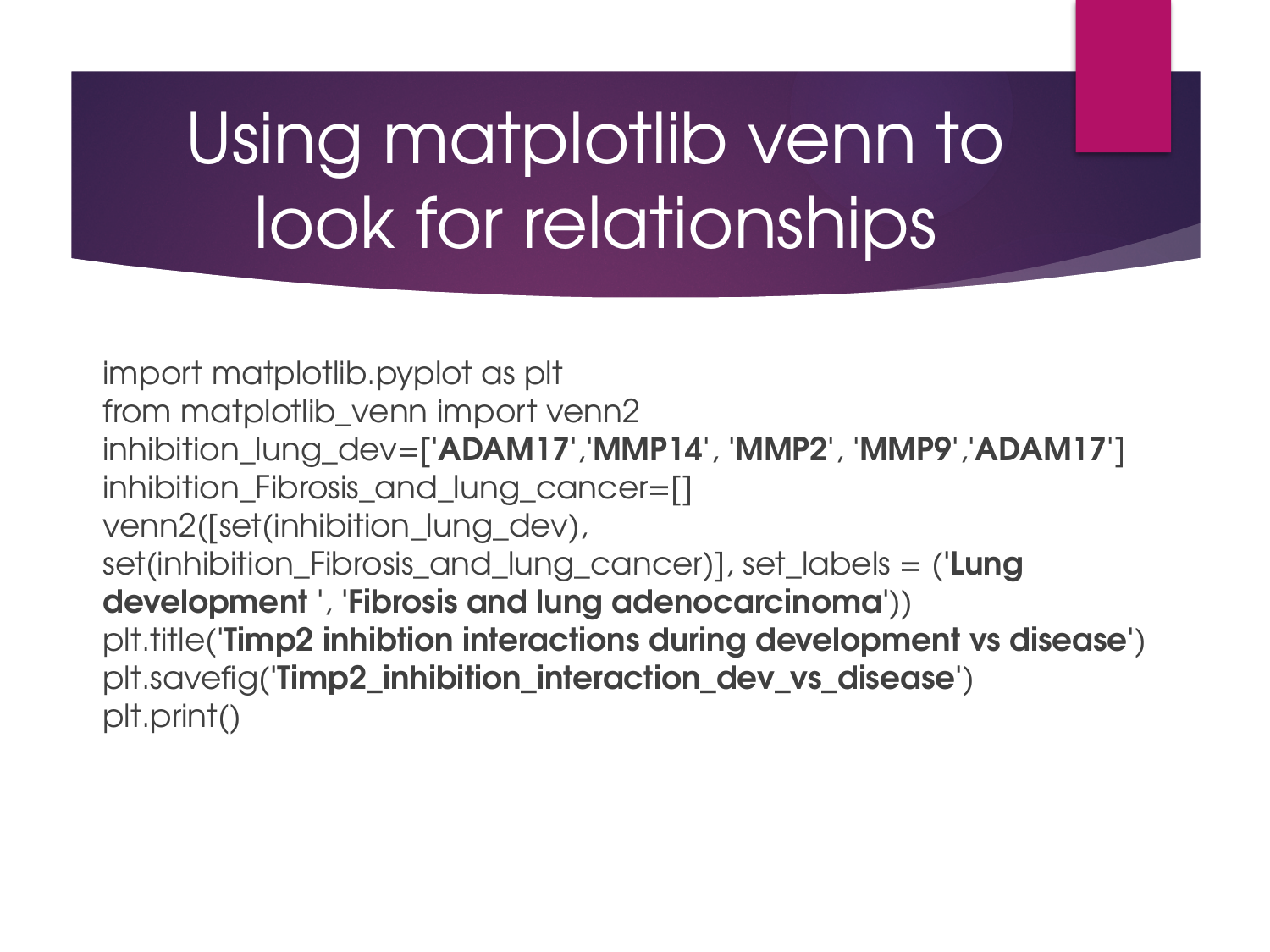

# Using matplotlib venn to look for relationships
import matplotlib.pyplot as plt
from matplotlib_venn import venn2
inhibition_lung_dev=['ADAM17','MMP14', 'MMP2', 'MMP9','ADAM17']
inhibition_Fibrosis_and_lung_cancer=[]
venn2([set(inhibition_lung_dev), set(inhibition_Fibrosis_and_lung_cancer)], set_labels = ('Lung development ', 'Fibrosis and lung adenocarcinoma'))
plt.title('Timp2 inhibtion interactions during development vs disease')
plt.savefig('Timp2_inhibition_interaction_dev_vs_disease')
plt.print()